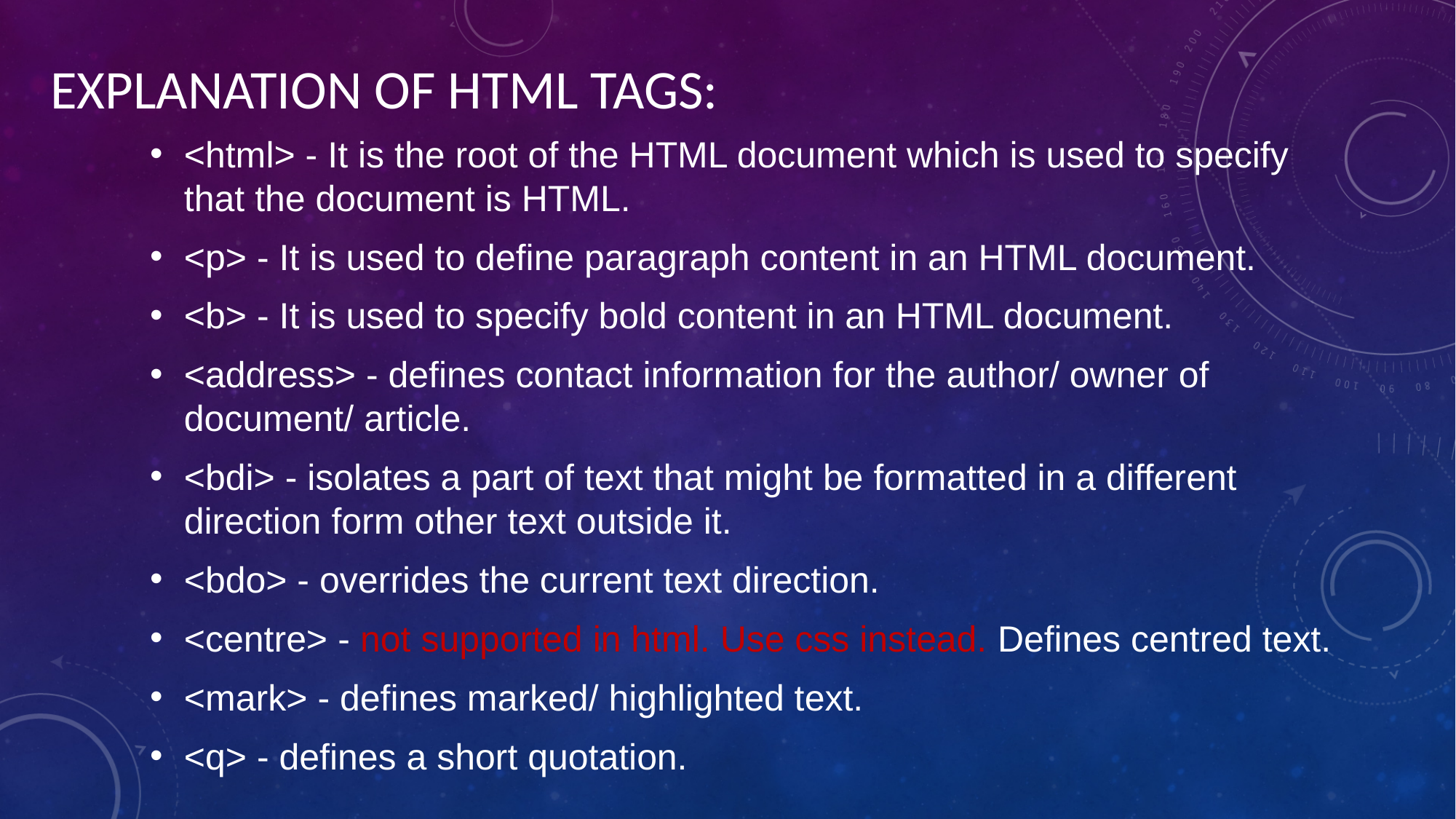

# Explanation of html tags:
<html> - It is the root of the HTML document which is used to specify that the document is HTML.
<p> - It is used to define paragraph content in an HTML document.
<b> - It is used to specify bold content in an HTML document.
<address> - defines contact information for the author/ owner of document/ article.
<bdi> - isolates a part of text that might be formatted in a different direction form other text outside it.
<bdo> - overrides the current text direction.
<centre> - not supported in html. Use css instead. Defines centred text.
<mark> - defines marked/ highlighted text.
<q> - defines a short quotation.